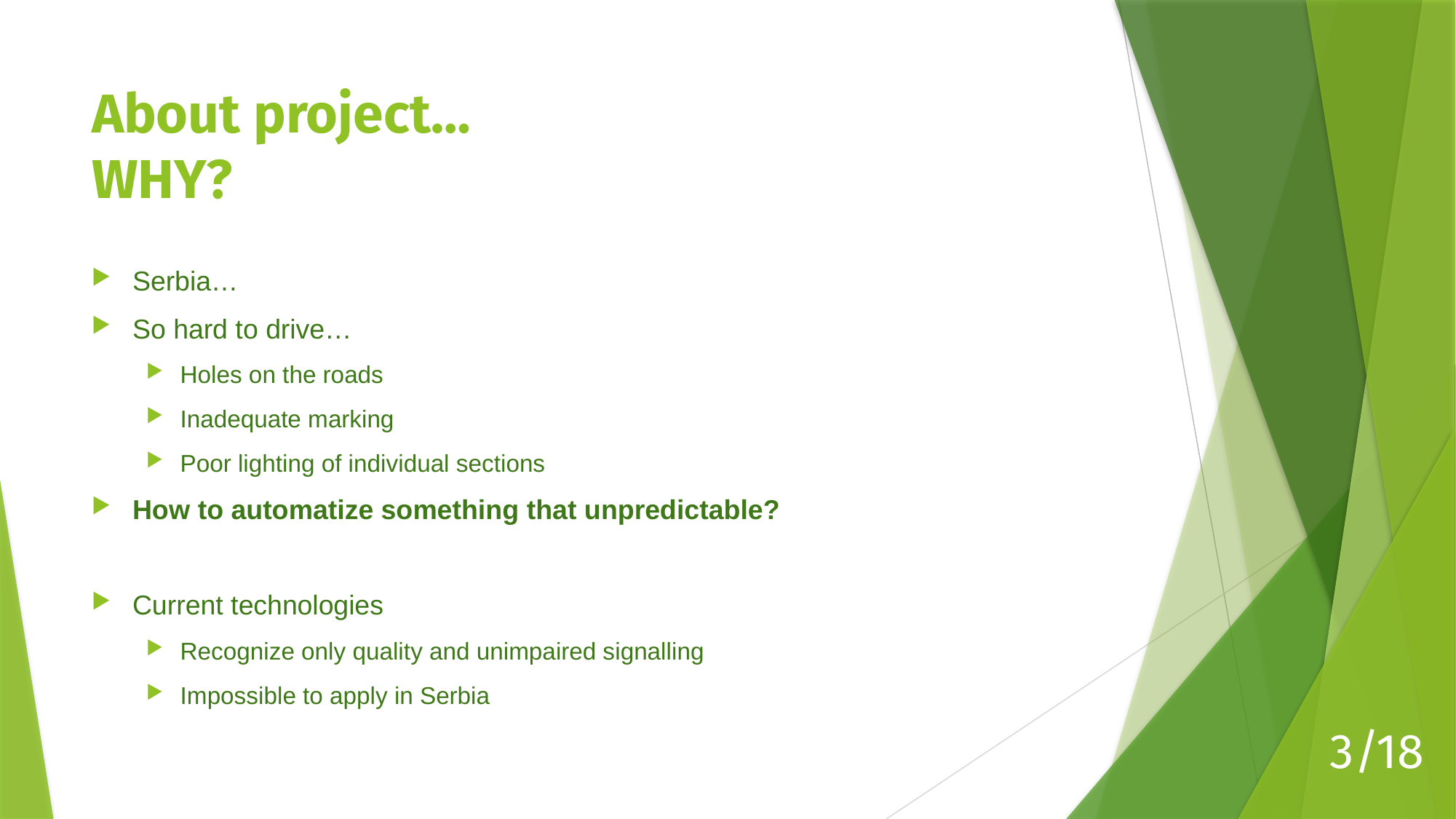

# About project… WHY?
Serbia…
So hard to drive…
Holes on the roads
Inadequate marking
Poor lighting of individual sections
How to automatize something that unpredictable?

Current technologies
Recognize only quality and unimpaired signalling
Impossible to apply in Serbia

3/18